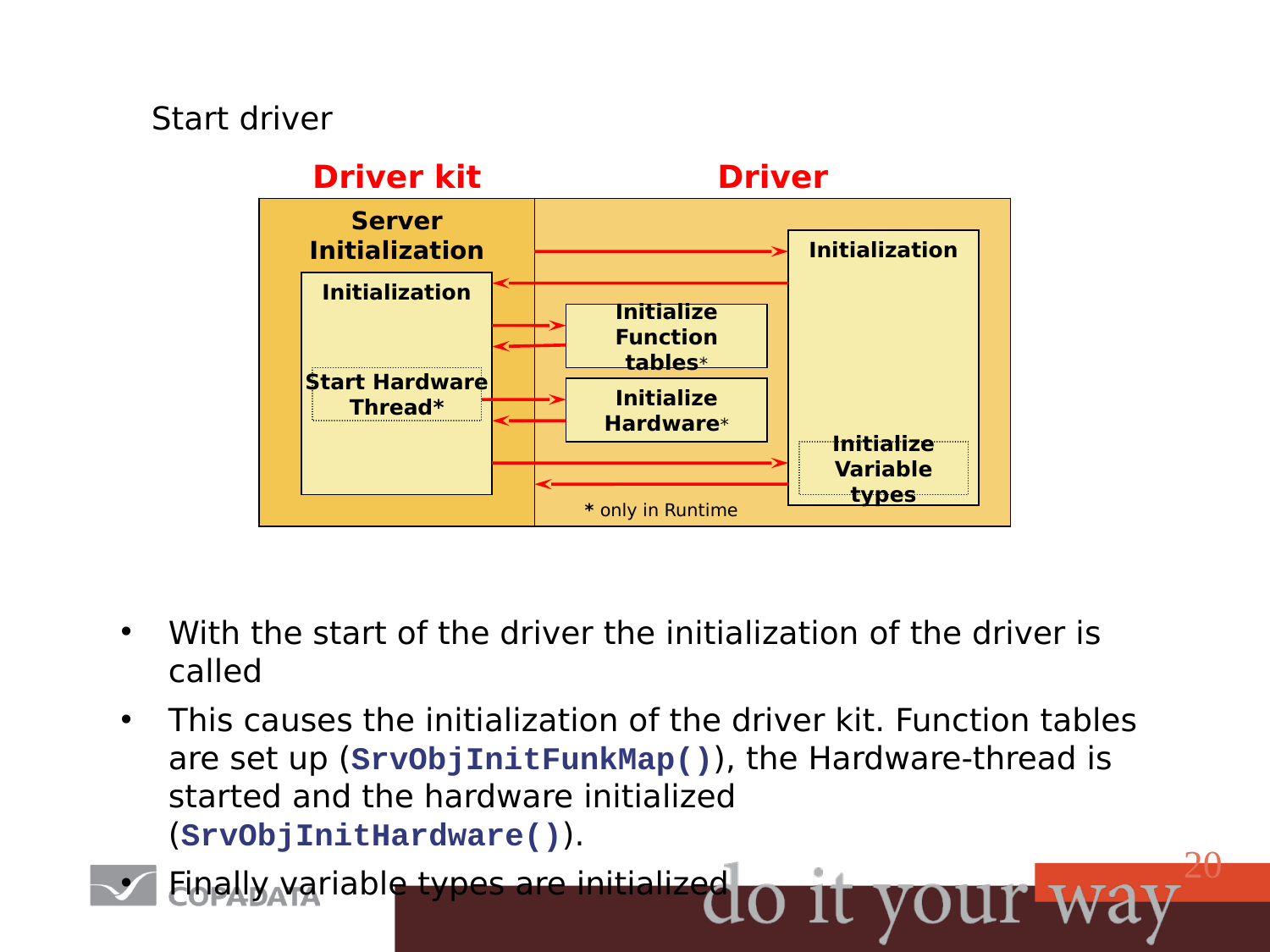

# Start driver
Driver kit
Driver
Server Initialization

Initialization

Initialization

Initialize Function tables*

Start Hardware
Thread*
Initialize Hardware*

Initialize Variable types

* only in Runtime
With the start of the driver the initialization of the driver is called
This causes the initialization of the driver kit. Function tables are set up (SrvObjInitFunkMap()), the Hardware-thread is started and the hardware initialized (SrvObjInitHardware()).
Finally variable types are initialized
20